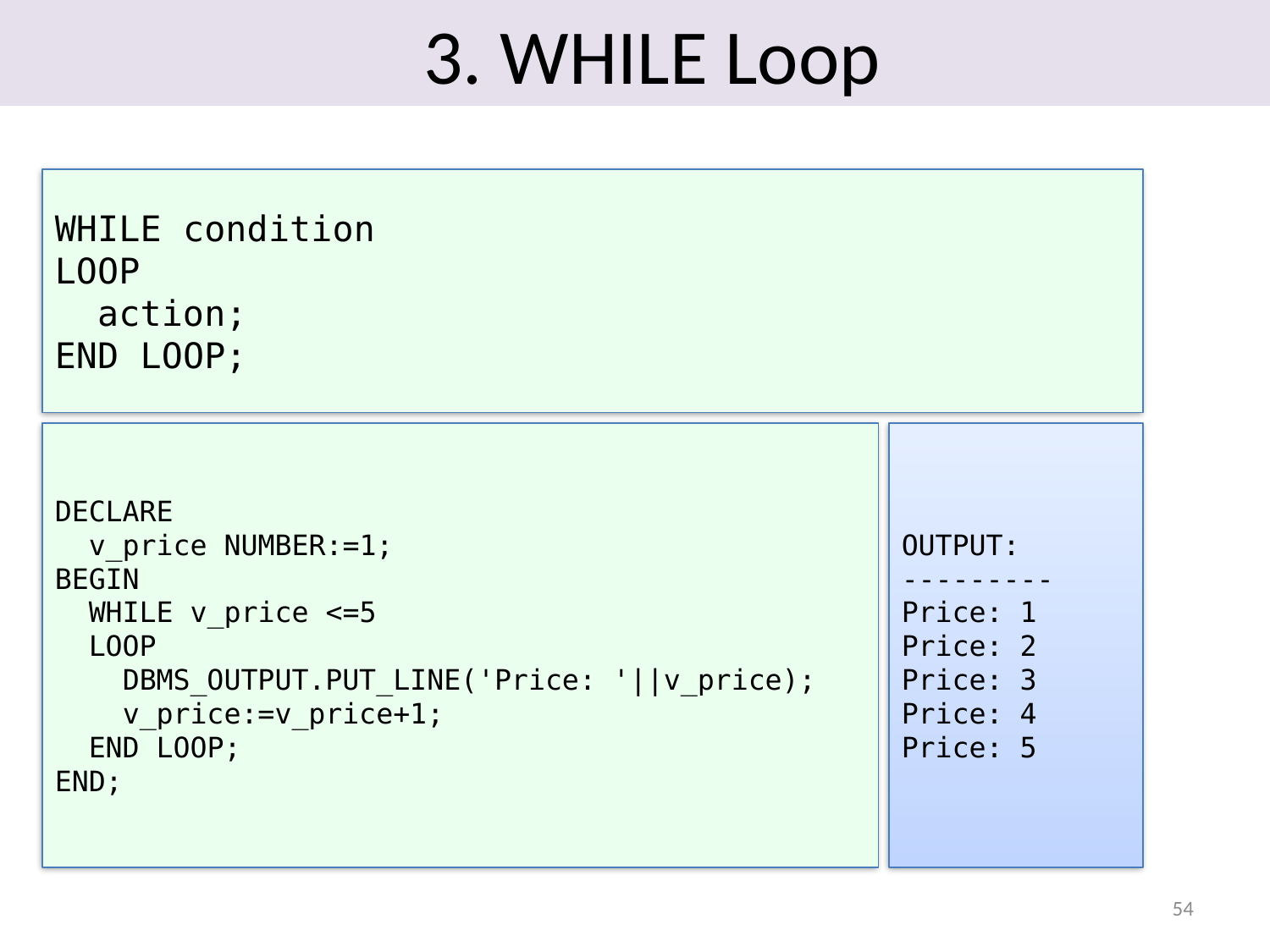

# 3. WHILE Loop
WHILE condition
LOOP
  action;
END LOOP;

DECLARE
  v_price NUMBER:=1;
BEGIN
  WHILE v_price <=5
  LOOP
    DBMS_OUTPUT.PUT_LINE('Price: '||v_price);
    v_price:=v_price+1;
  END LOOP;
END;
OUTPUT:
---------
Price: 1
Price: 2
Price: 3
Price: 4
Price: 5
54